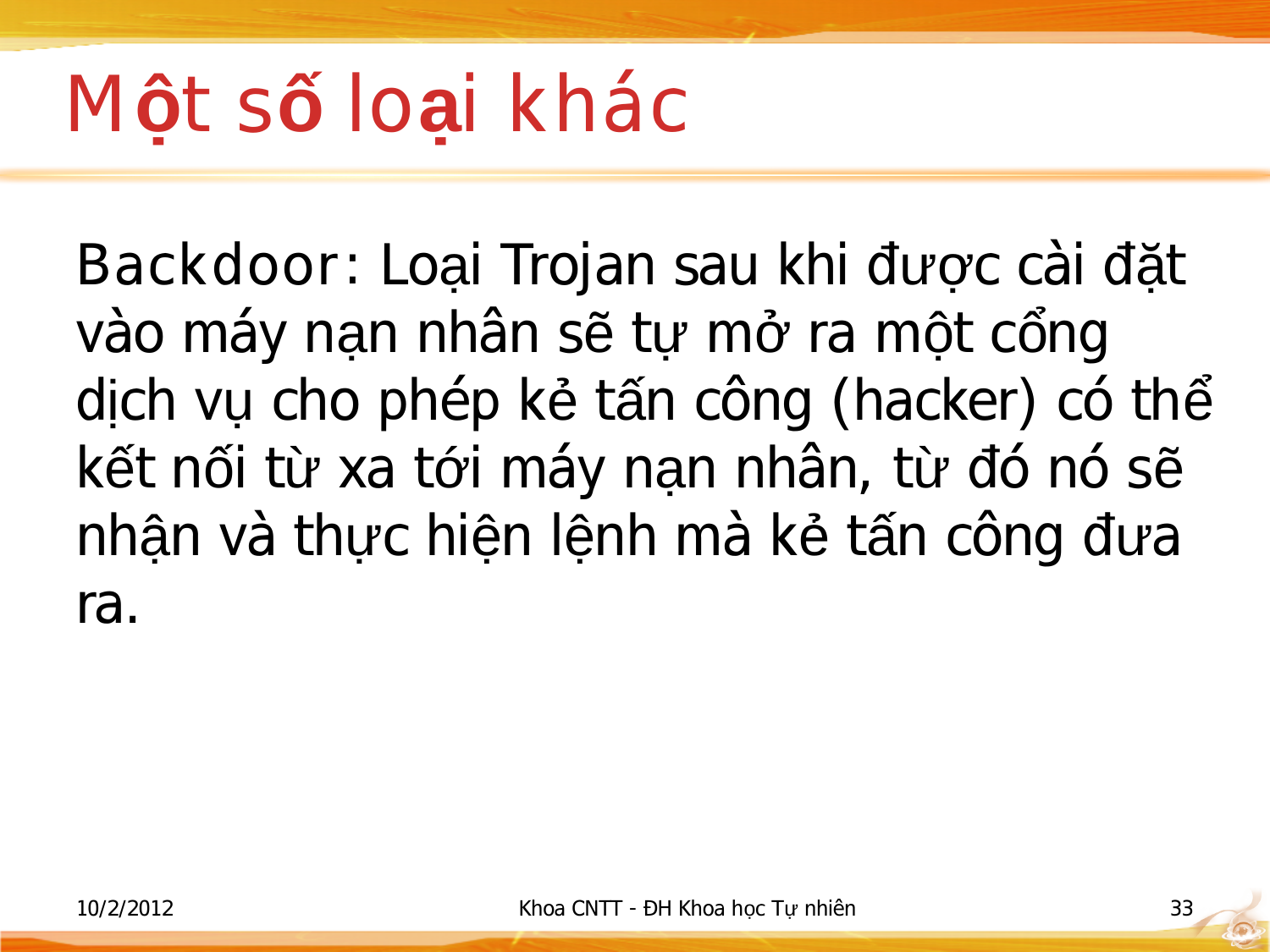

# Một số loại khác
Backdoor: Loại Trojan sau khi được cài đặt vào máy nạn nhân sẽ tự mở ra một cổng dịch vụ cho phép kẻ tấn công (hacker) có thể kết nối từ xa tới máy nạn nhân, từ đó nó sẽ nhận và thực hiện lệnh mà kẻ tấn công đưa ra.
10/2/2012
Khoa CNTT - ĐH Khoa học Tự nhiên
33